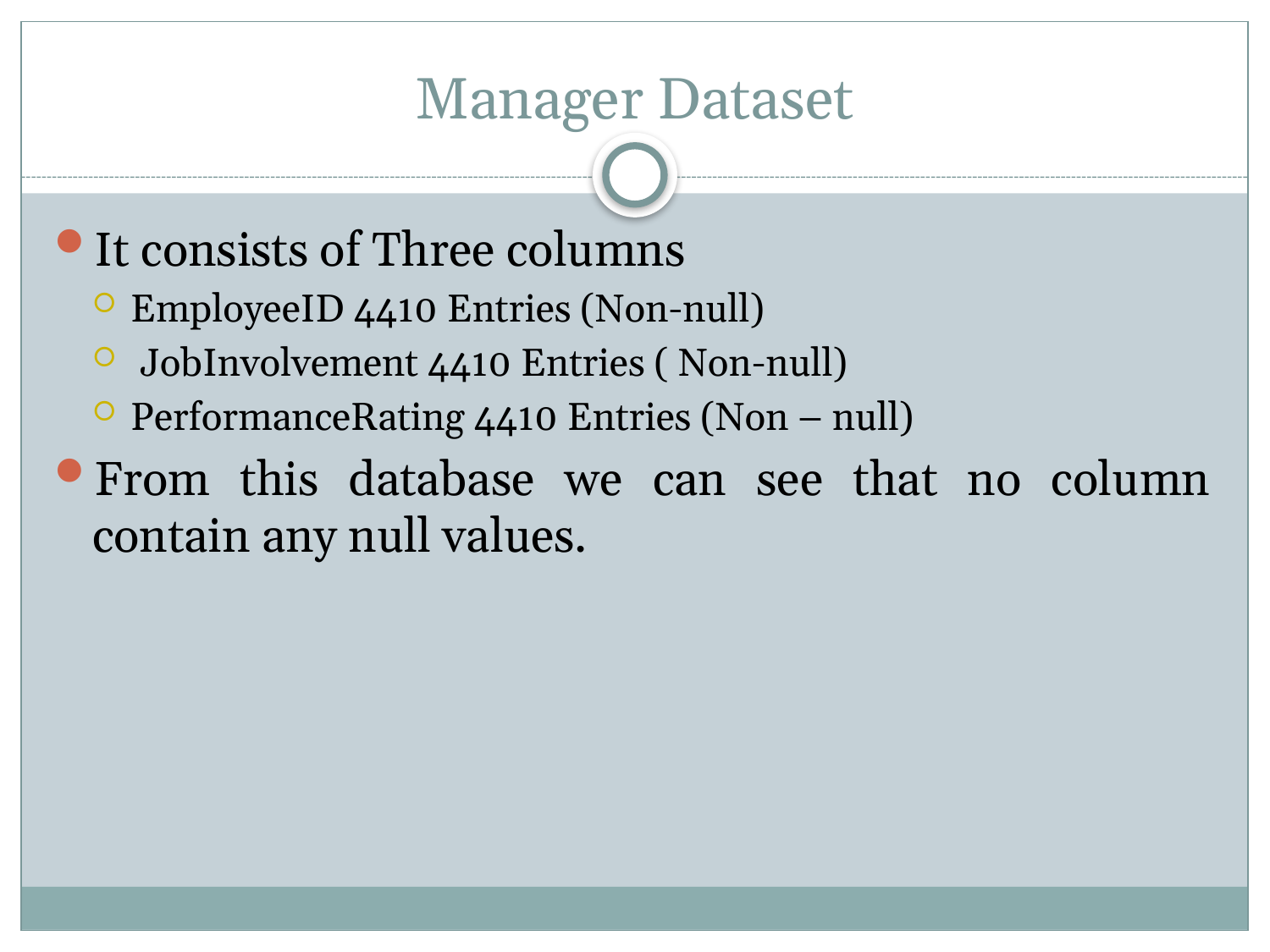

# Manager Dataset
It consists of Three columns
EmployeeID 4410 Entries (Non-null)
 JobInvolvement 4410 Entries ( Non-null)
PerformanceRating 4410 Entries (Non – null)
From this database we can see that no column contain any null values.